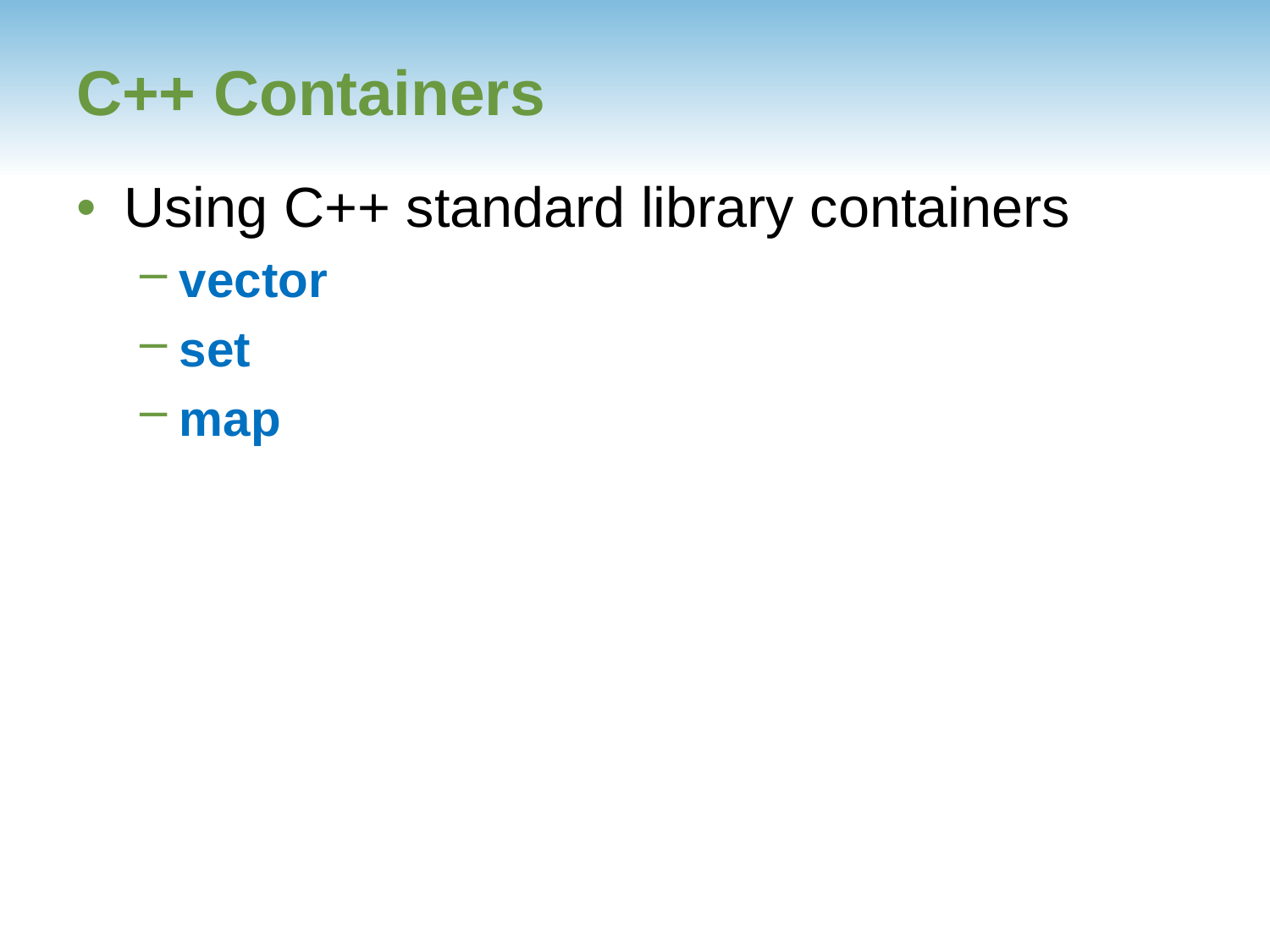

# C++ Containers
Using C++ standard library containers
vector
set
map